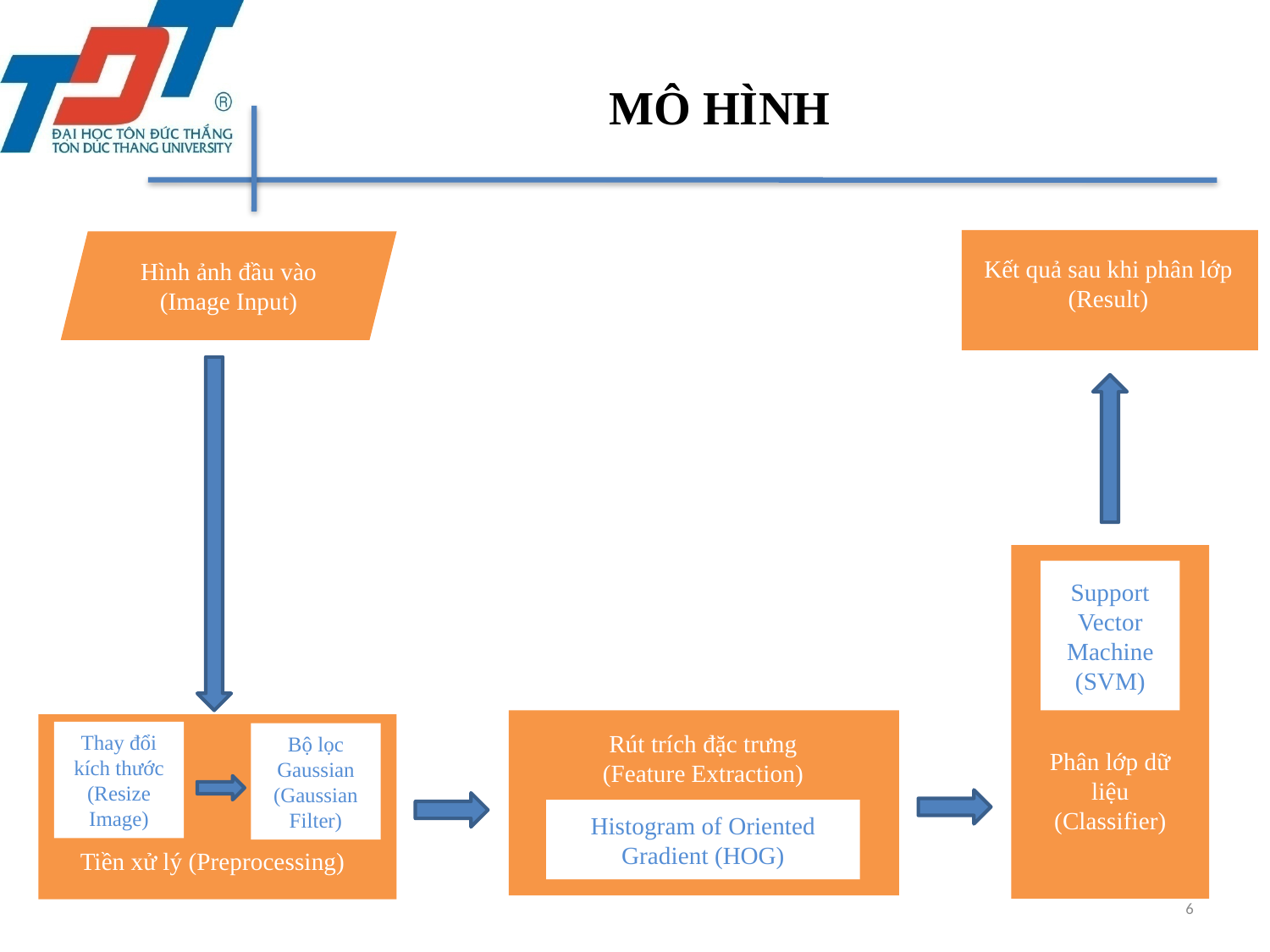

# MÔ HÌNH

Hình ảnh đầu vào
(Image Input)
Kết quả sau khi phân lớp (Result)

Support Vector Machine (SVM)

Thay đổi kích thước (Resize Image)
Rút trích đặc trưng
(Feature Extraction)
Bộ lọc Gaussian
(Gaussian Filter)
Phân lớp dữ liệu (Classifier)

Histogram of Oriented Gradient (HOG)
Tiền xử lý (Preprocessing)
6